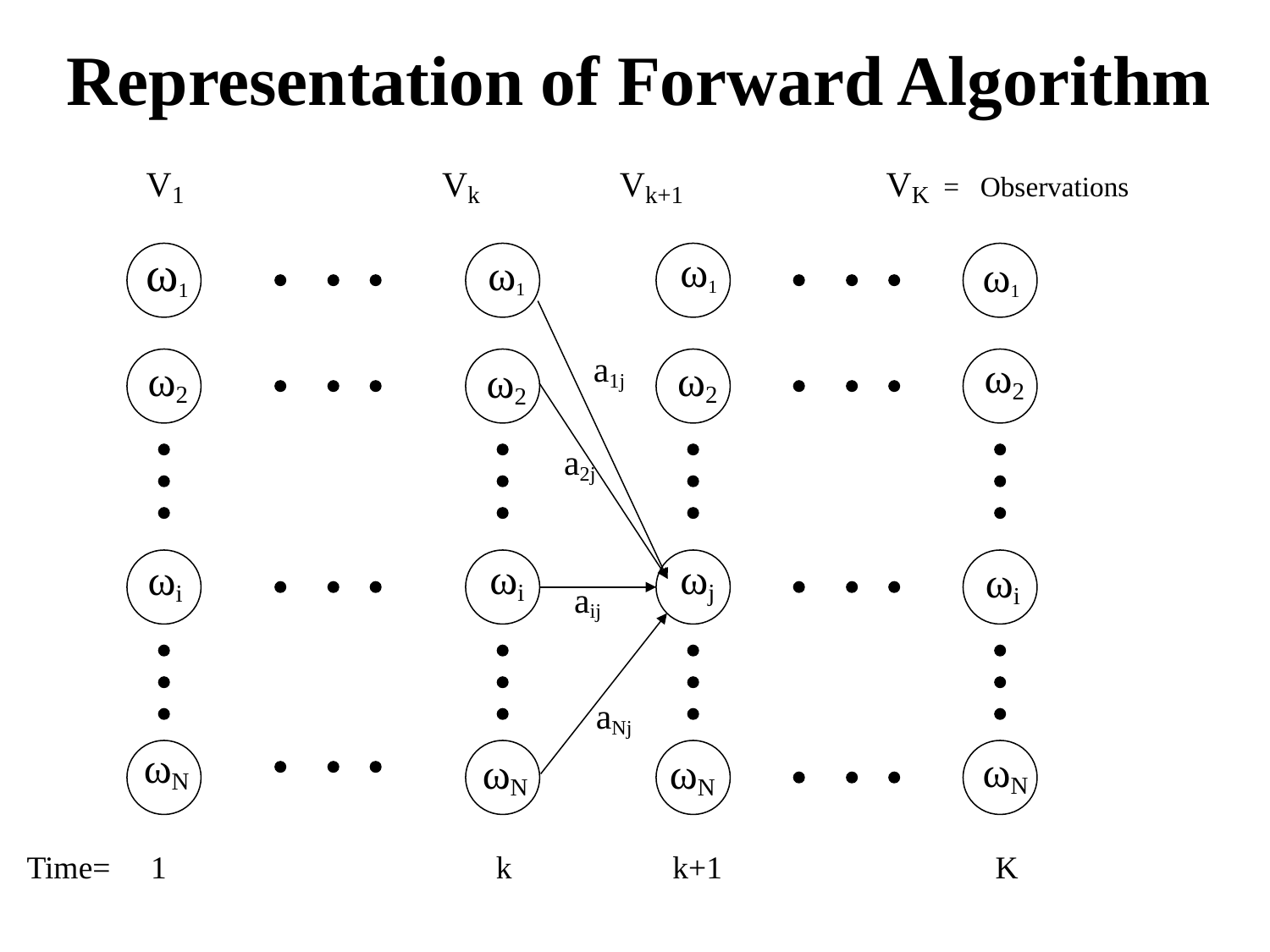

Representation of Forward Algorithm
    V1                                          Vk                    Vk+1                                 VK  =   Observations
ω1

ω2

ωi

ωN

ω1

ω2

ωj

ωN
ω1

ω2

ωi

ωN

ω1

ω2

ωi

ωN

a1j

a2j
aij

aNj

Time=     1                                         k                    k+1                                  K